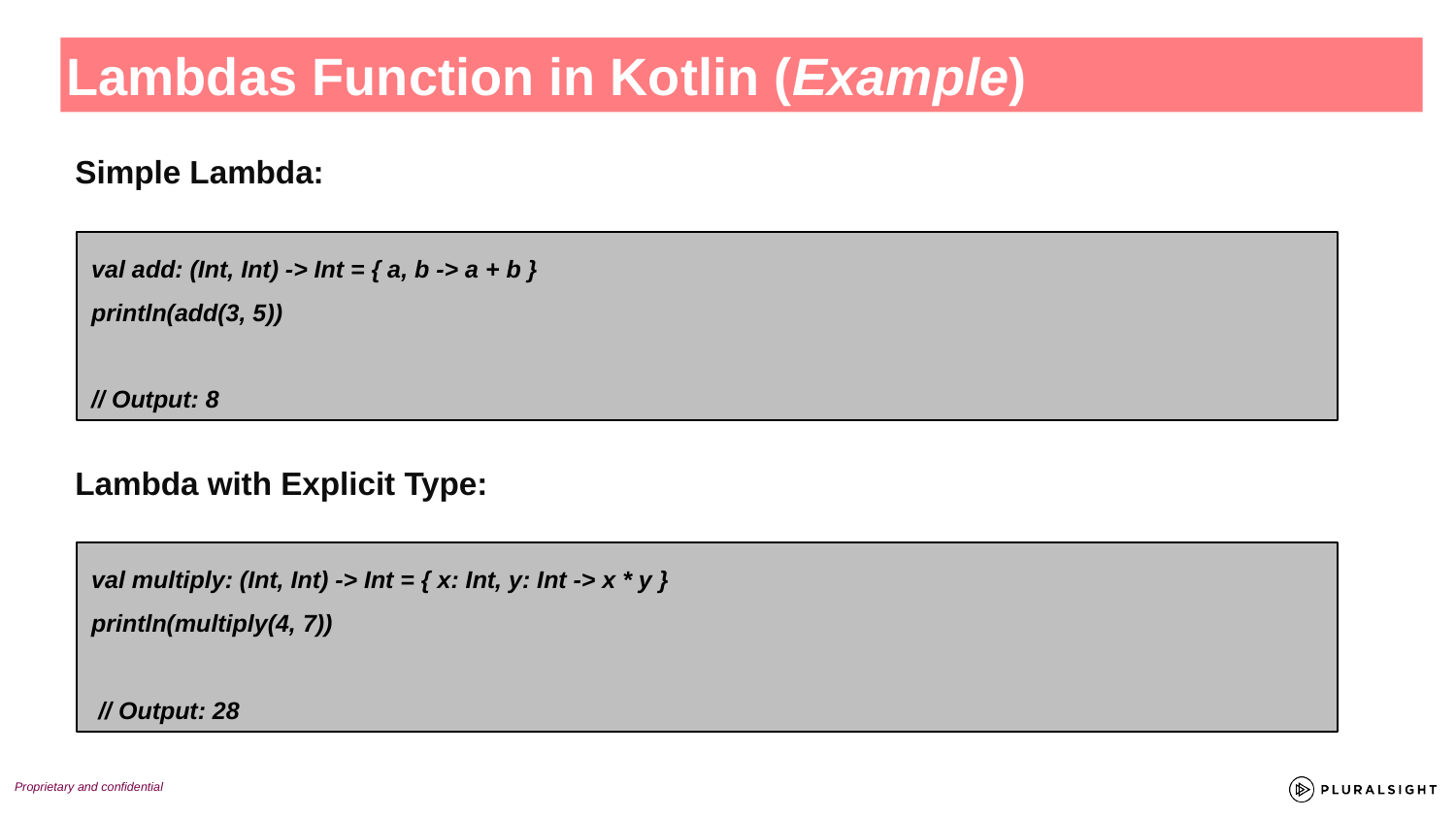

Lambdas Function in Kotlin (Example)
Simple Lambda:
val add: (Int, Int) -> Int = { a, b -> a + b }
println(add(3, 5))

// Output: 8
Lambda with Explicit Type:
val multiply: (Int, Int) -> Int = { x: Int, y: Int -> x * y }
println(multiply(4, 7))

 // Output: 28